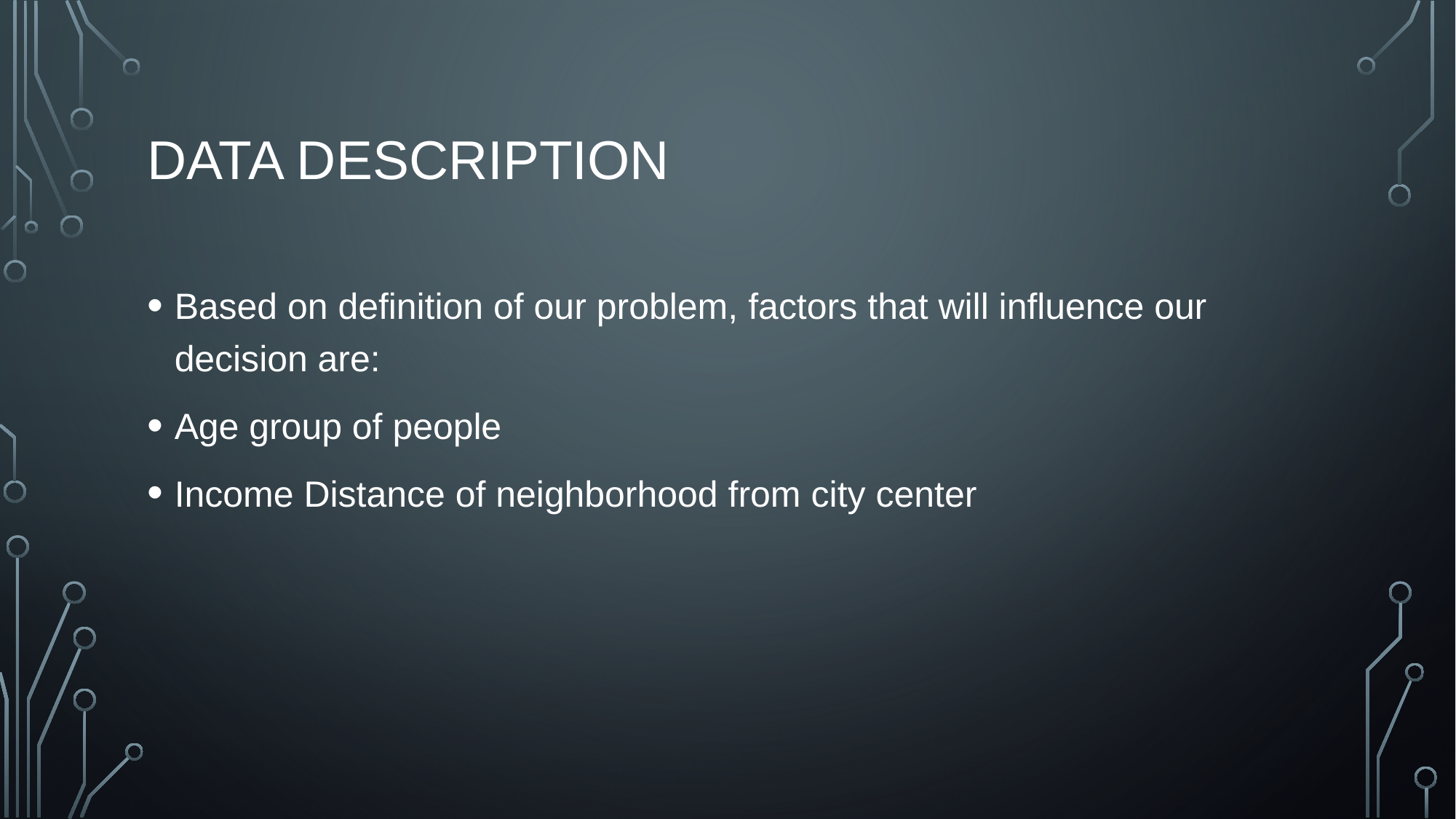

# Data Description
Based on definition of our problem, factors that will influence our decision are:
Age group of people
Income Distance of neighborhood from city center